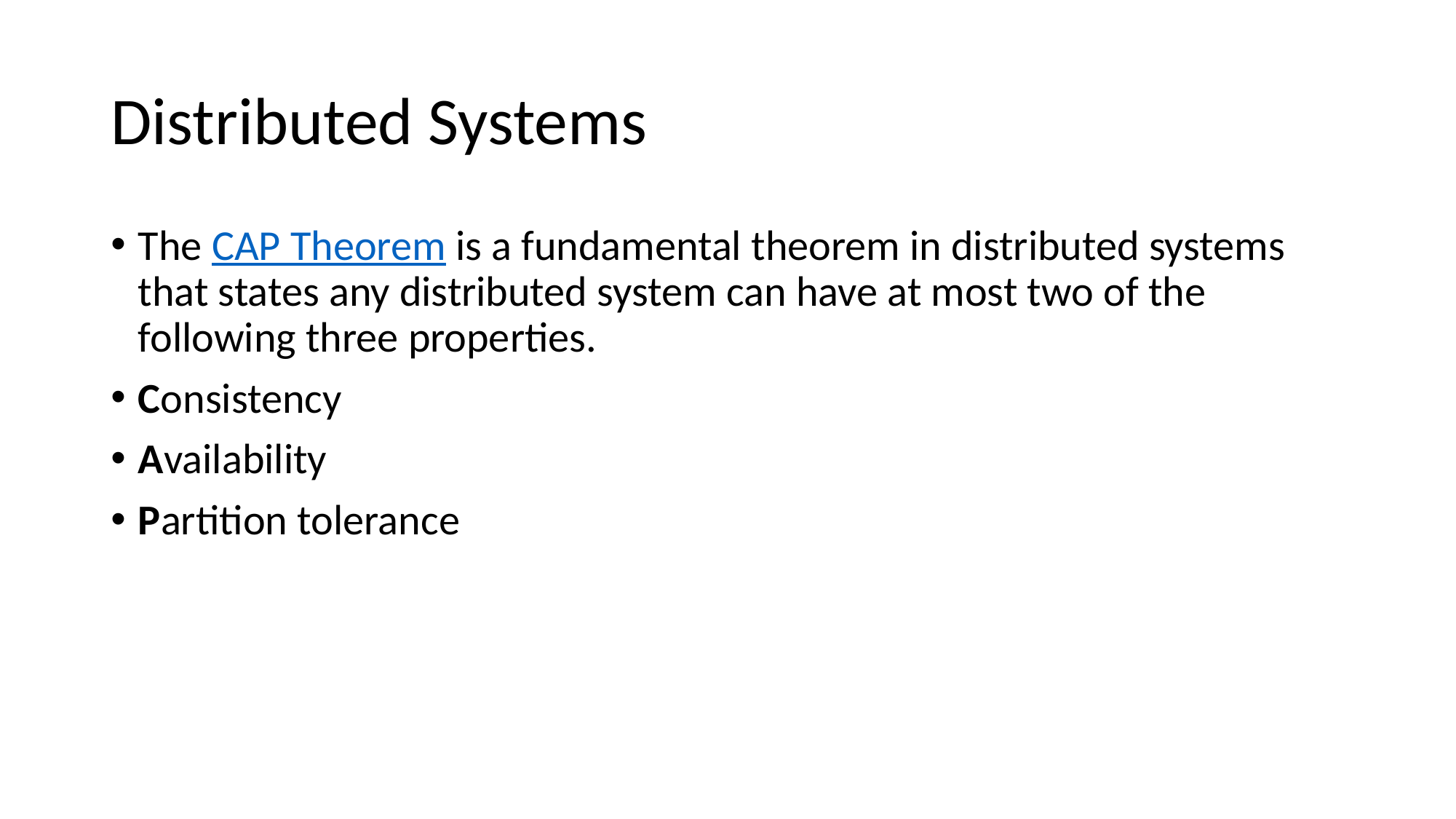

# Distributed Systems
The CAP Theorem is a fundamental theorem in distributed systems that states any distributed system can have at most two of the following three properties.
Consistency
Availability
Partition tolerance